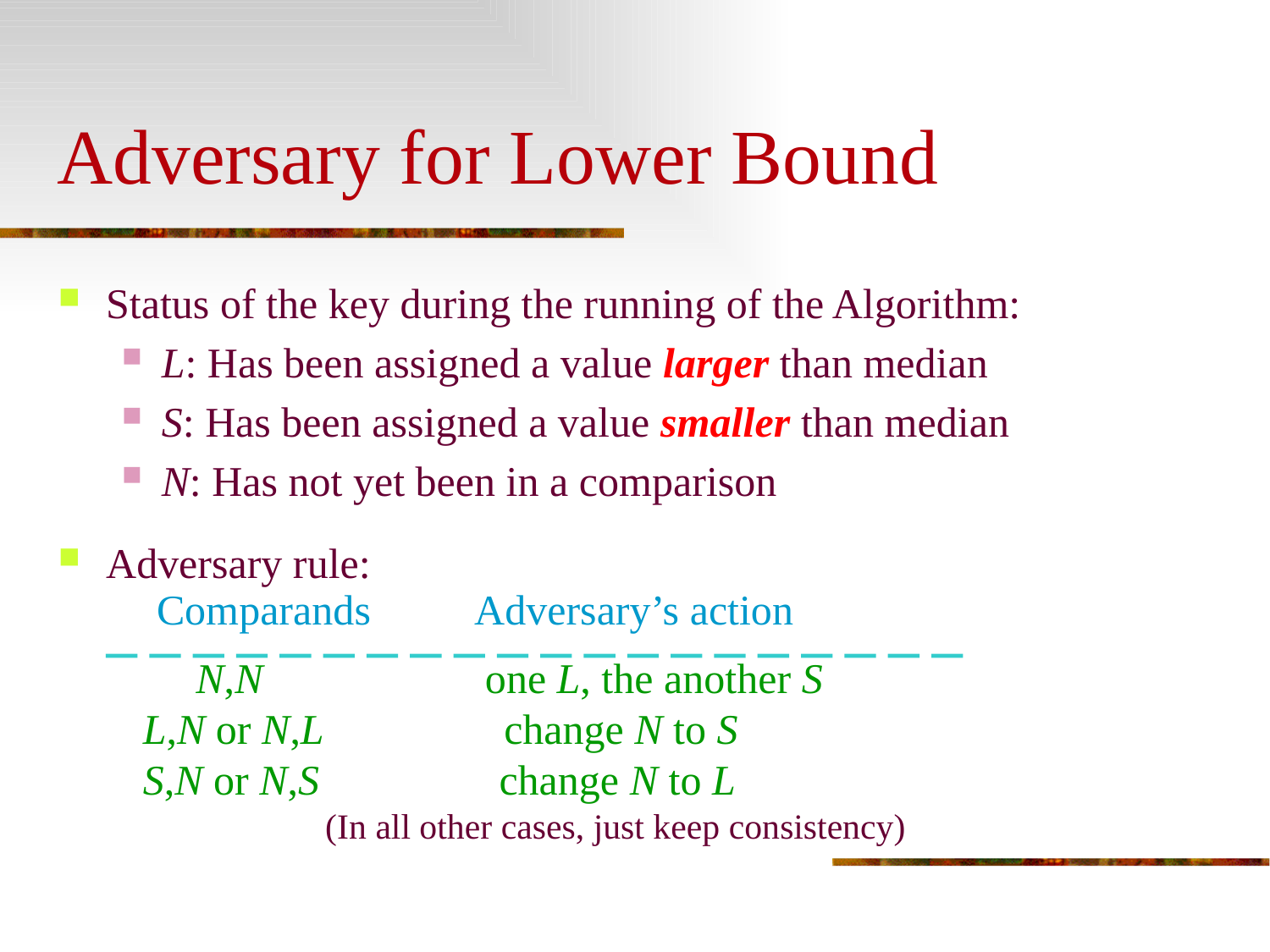

# Adversary for Lower Bound
Status of the key during the running of the Algorithm:
L: Has been assigned a value larger than median
S: Has been assigned a value smaller than median
N: Has not yet been in a comparison
Adversary rule:
        Comparands          Adversary’s action
             N,N                     one L, the another S
        L,N or N,L                 change N to S
        S,N or N,S                 change N to L
(In all other cases, just keep consistency)